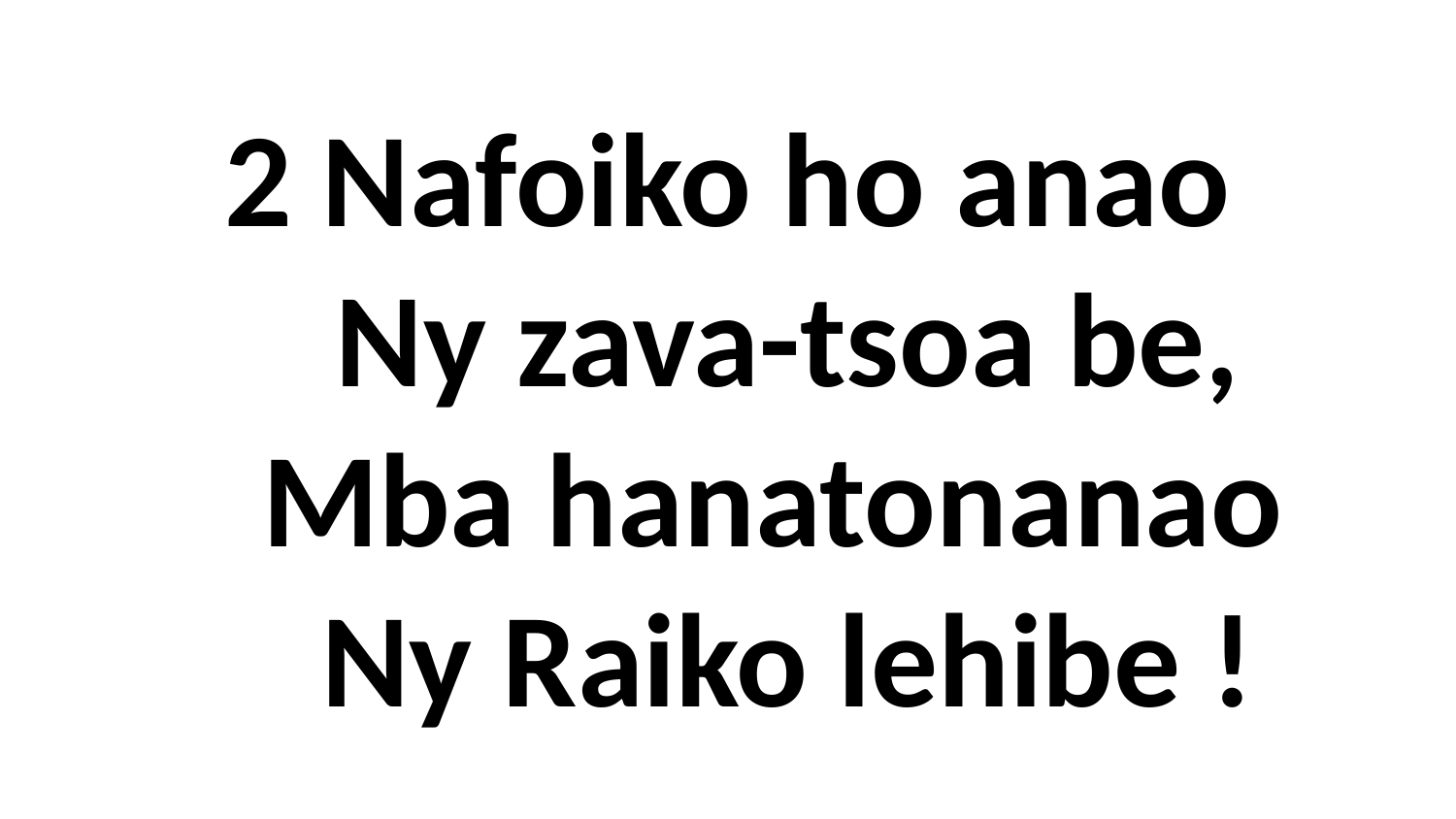

# 2 Nafoiko ho anao Ny zava-tsoa be, Mba hanatonanao Ny Raiko lehibe !